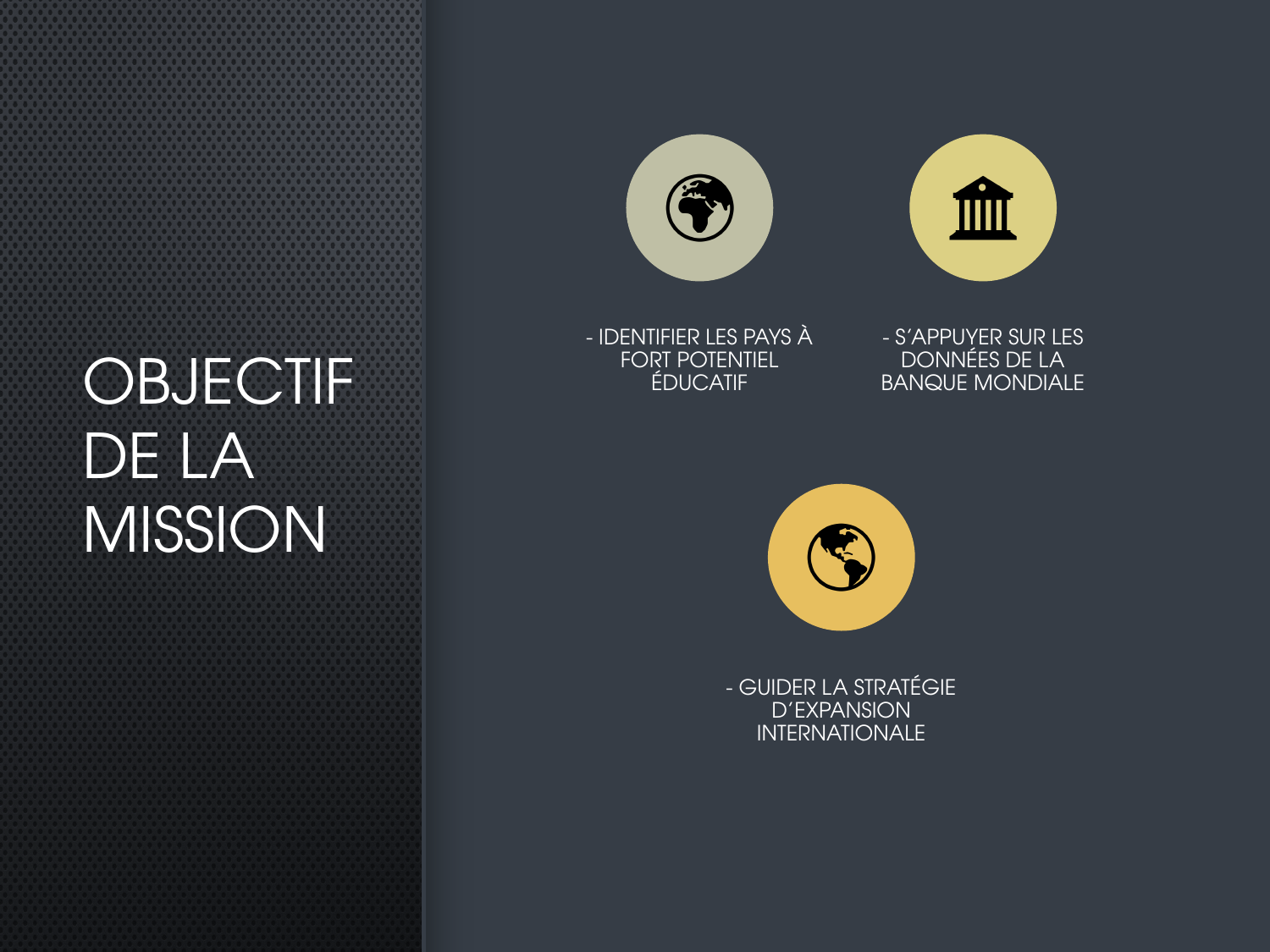

- Identifier les pays à fort potentiel éducatif
- S’appuyer sur les données de la Banque mondiale
- Guider la stratégie d’expansion internationale
# Objectif de la mission